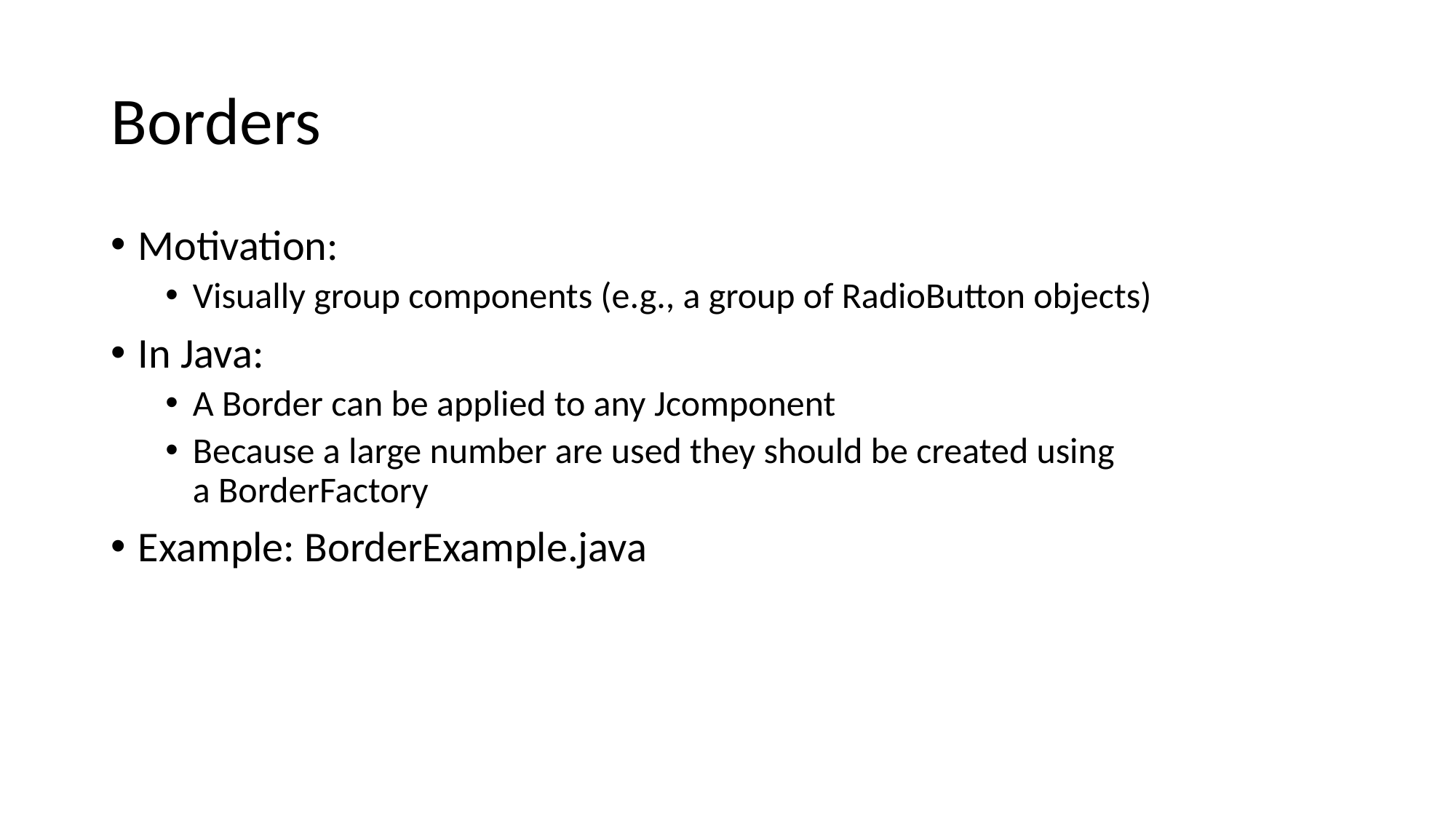

# Borders
Motivation:
Visually group components (e.g., a group of RadioButton objects)
In Java:
A Border can be applied to any Jcomponent
Because a large number are used they should be created using a BorderFactory
Example: BorderExample.java